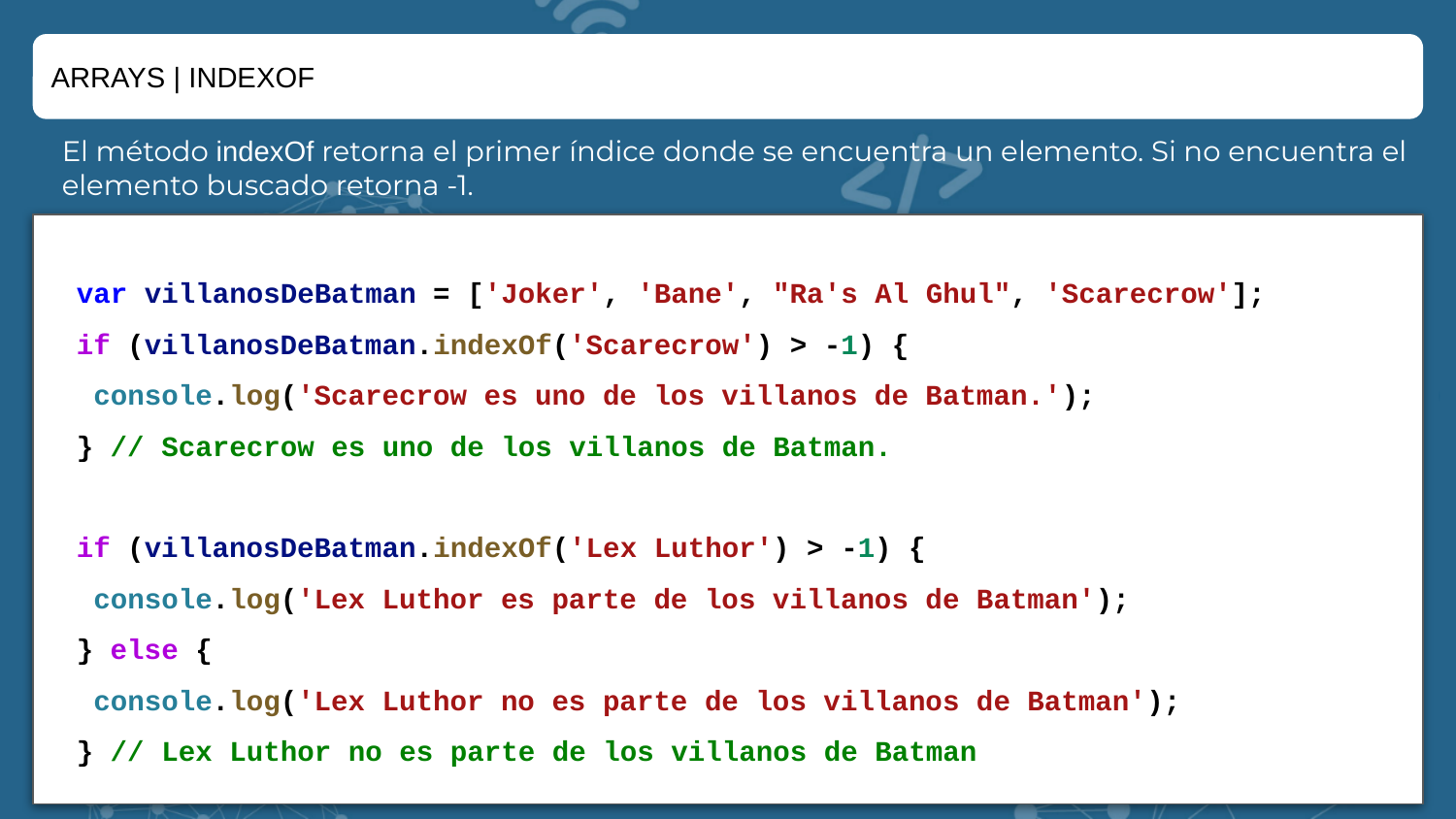

ARRAYS | INDEXOF
El método indexOf retorna el primer índice donde se encuentra un elemento. Si no encuentra el elemento buscado retorna -1.
var villanosDeBatman = ['Joker', 'Bane', "Ra's Al Ghul", 'Scarecrow'];
if (villanosDeBatman.indexOf('Scarecrow') > -1) {
 console.log('Scarecrow es uno de los villanos de Batman.');
} // Scarecrow es uno de los villanos de Batman.

if (villanosDeBatman.indexOf('Lex Luthor') > -1) {
 console.log('Lex Luthor es parte de los villanos de Batman');
} else {
 console.log('Lex Luthor no es parte de los villanos de Batman');
} // Lex Luthor no es parte de los villanos de Batman